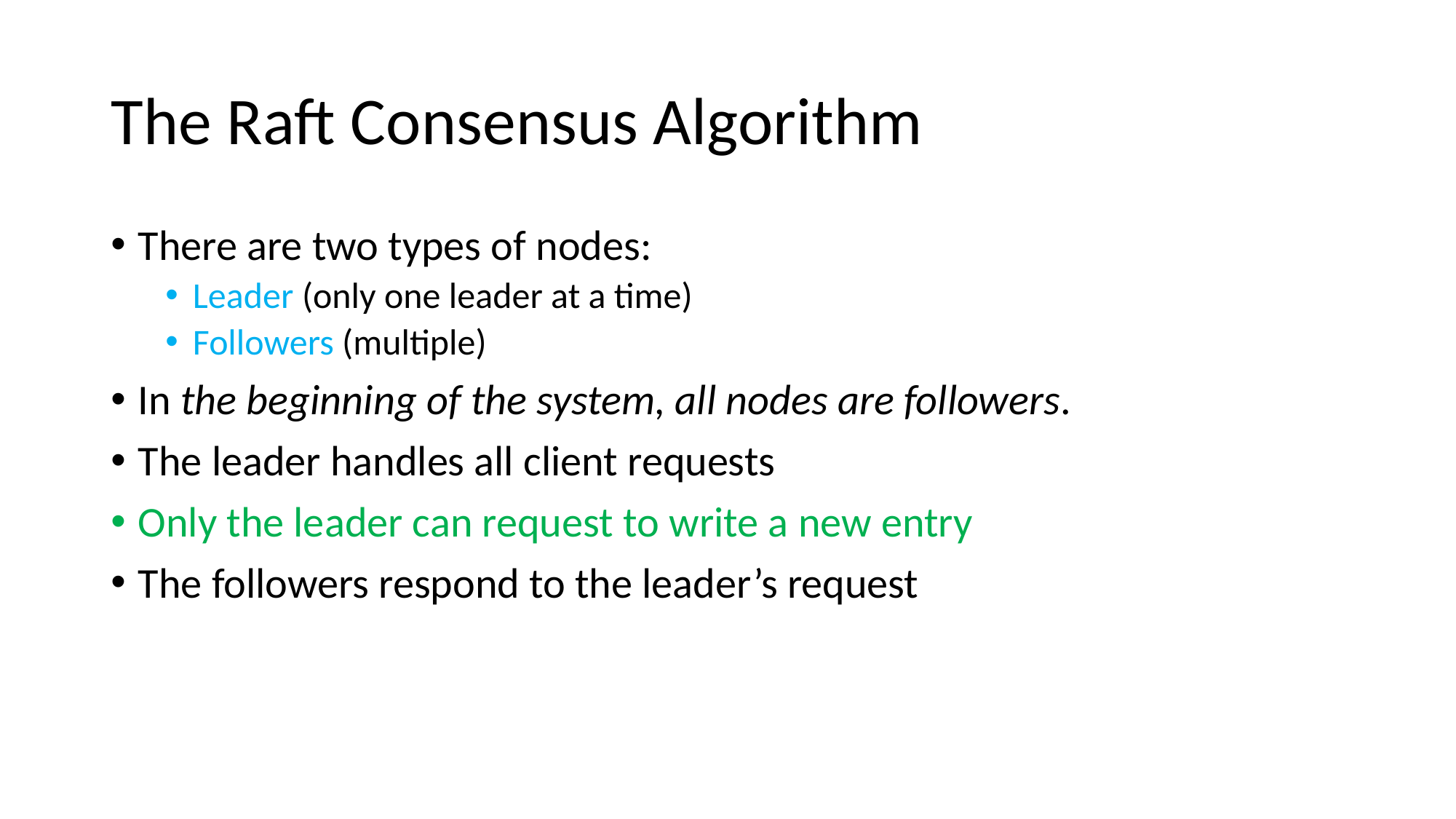

# The Raft Consensus Algorithm
There are two types of nodes:
Leader (only one leader at a time)
Followers (multiple)
In the beginning of the system, all nodes are followers.
The leader handles all client requests
Only the leader can request to write a new entry
The followers respond to the leader’s request